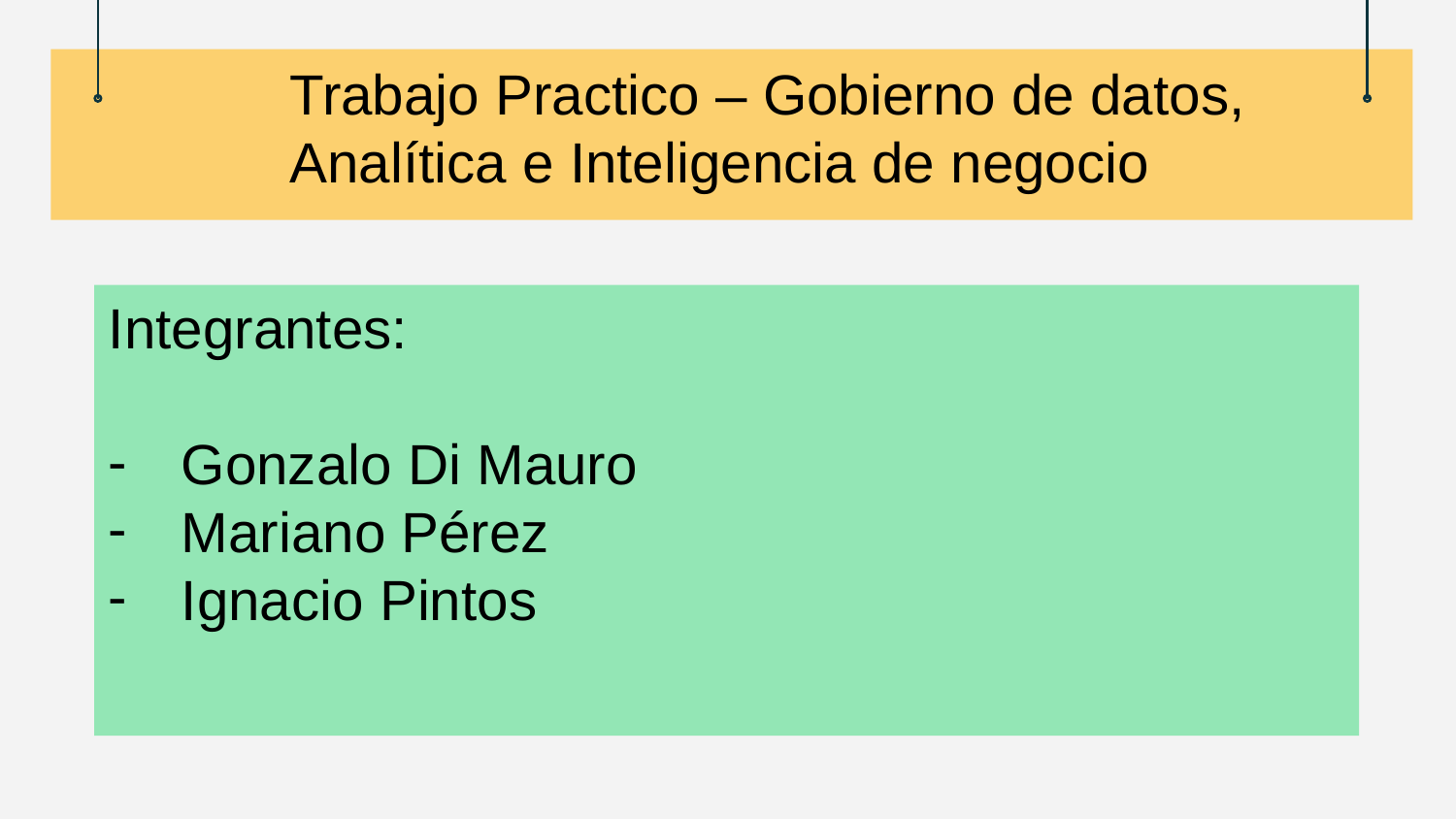

Trabajo Practico – Gobierno de datos,
Analítica e Inteligencia de negocio
Integrantes:

Gonzalo Di Mauro
Mariano Pérez
Ignacio Pintos